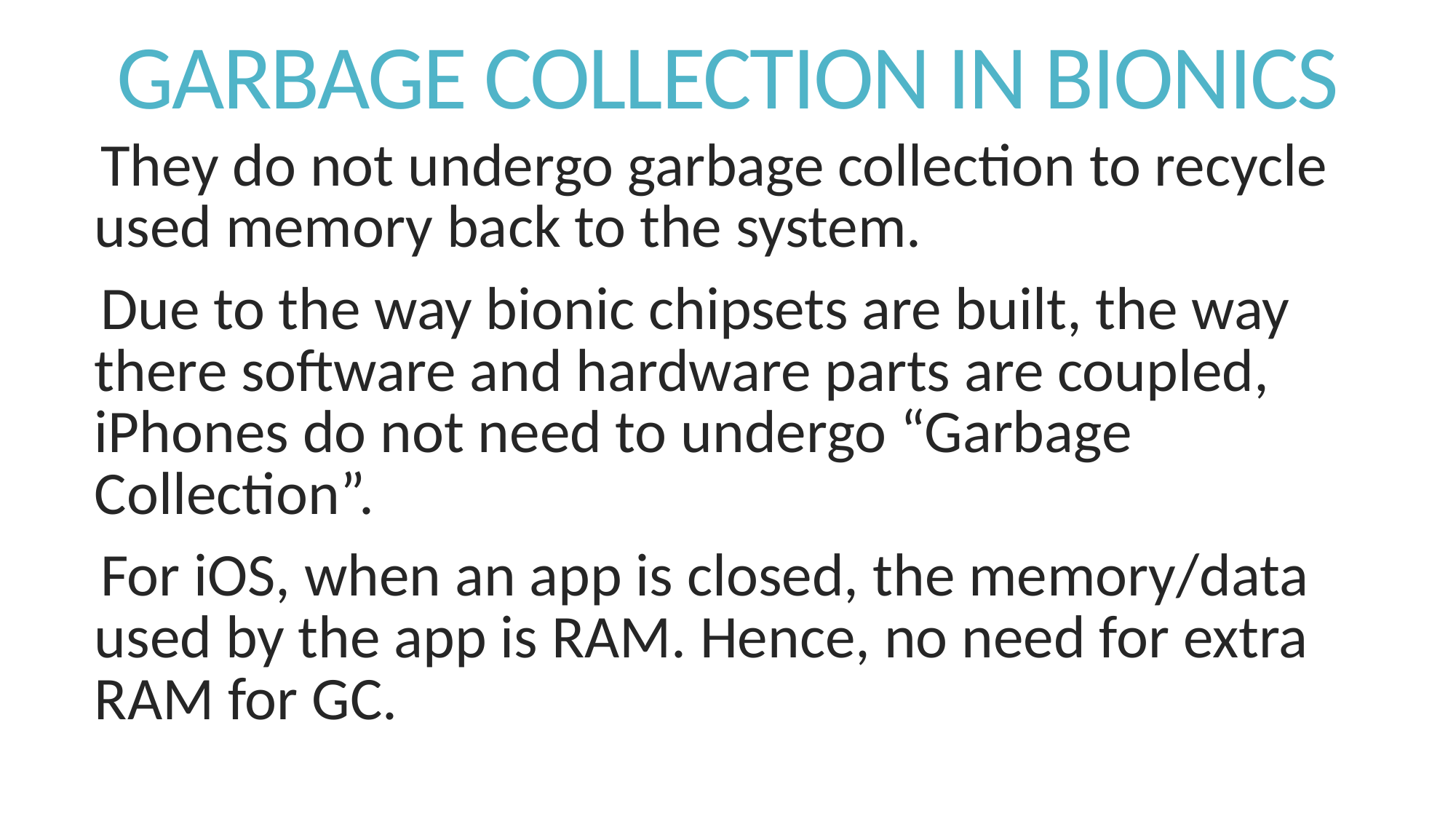

# GARBAGE COLLECTION IN BIONICS
They do not undergo garbage collection to recycle used memory back to the system.
Due to the way bionic chipsets are built, the way there software and hardware parts are coupled, iPhones do not need to undergo “Garbage Collection”.
For iOS, when an app is closed, the memory/data used by the app is RAM. Hence, no need for extra RAM for GC.